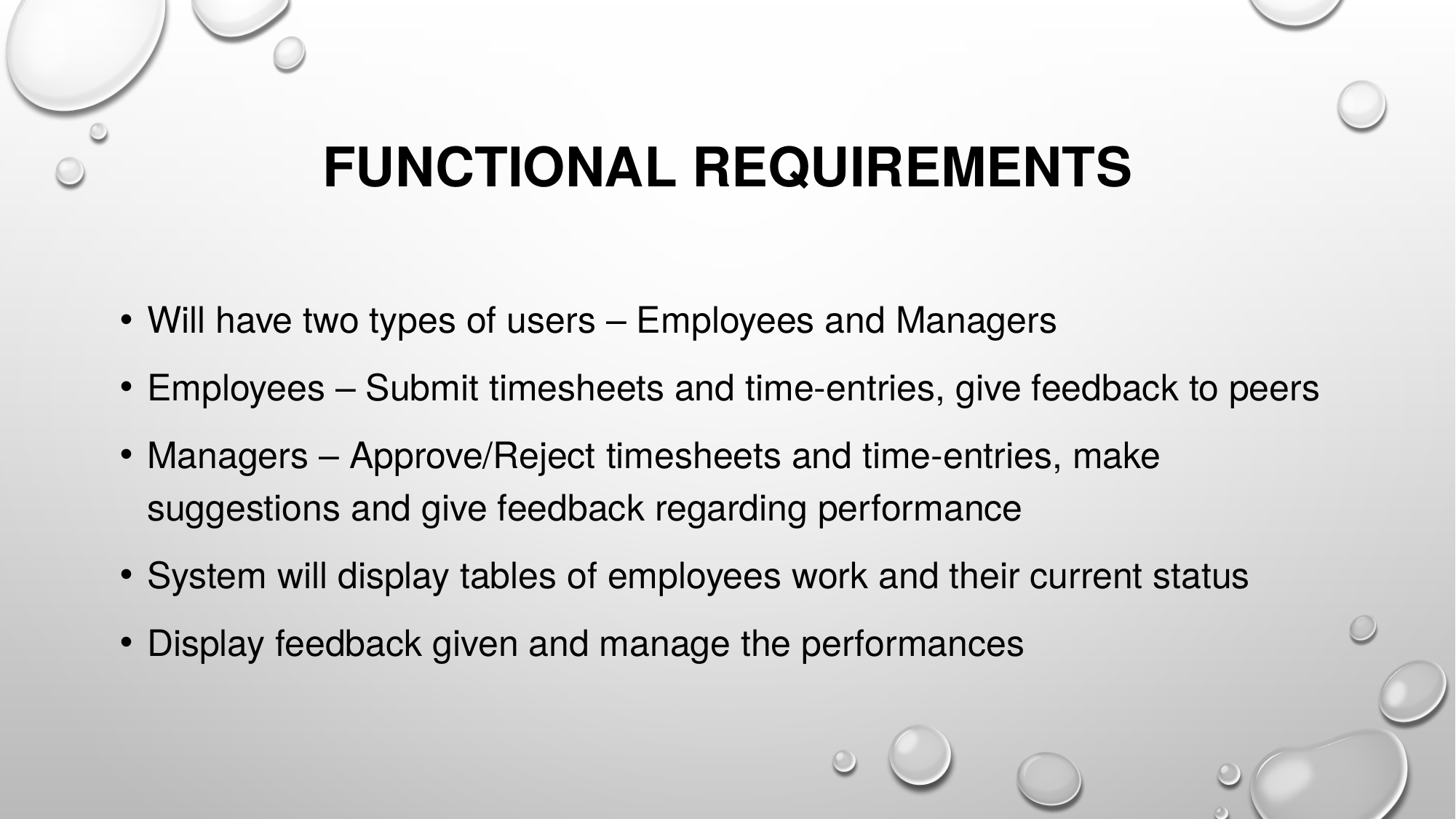

# FUNCTIONAL REQUIREMENTS
Will have two types of users – Employees and Managers
Employees – Submit timesheets and time-entries, give feedback to peers
Managers – Approve/Reject timesheets and time-entries, make suggestions and give feedback regarding performance
System will display tables of employees work and their current status
Display feedback given and manage the performances